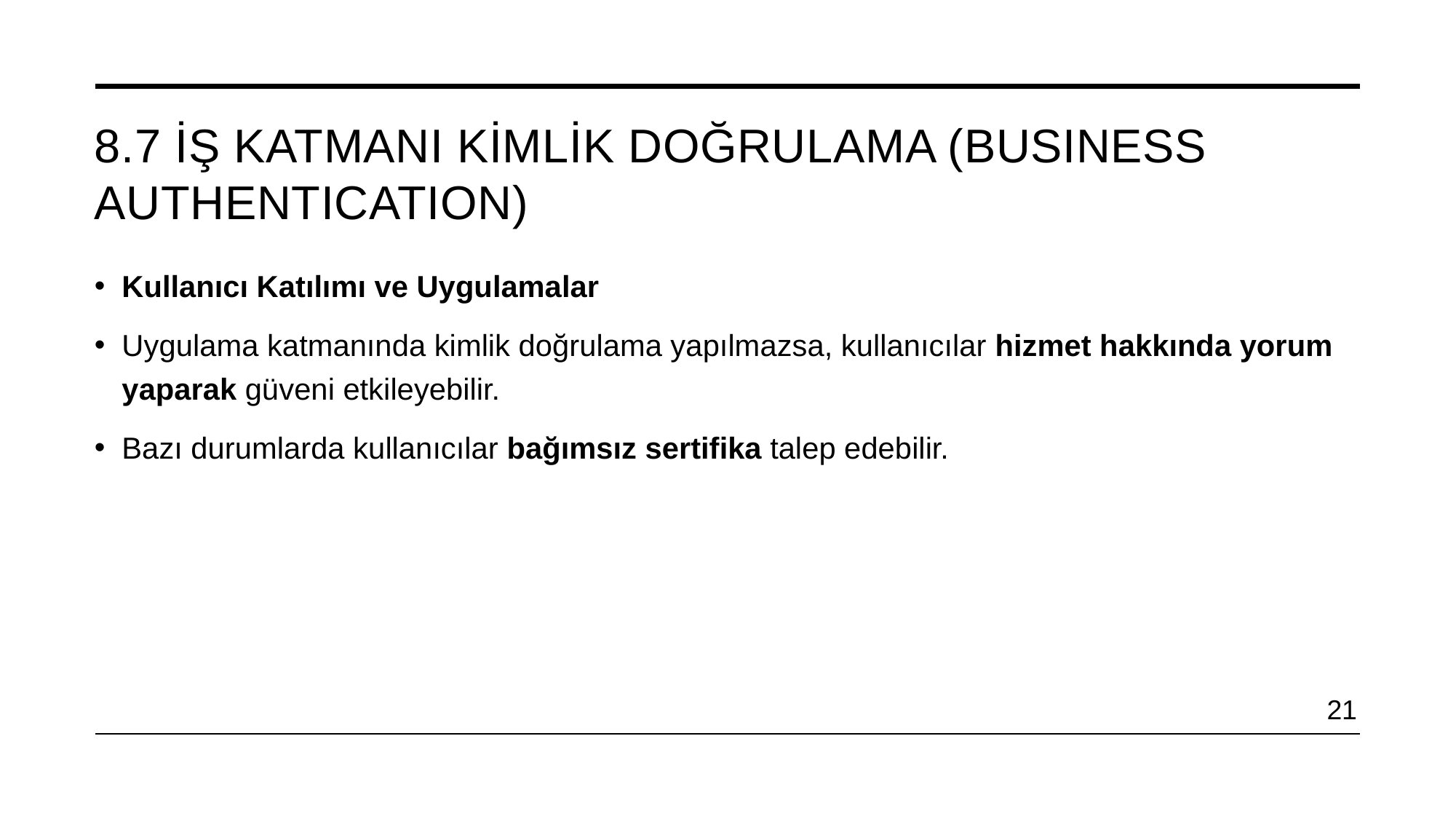

# 8.7 İş Katmanı Kimlik Doğrulama (BusIness AuthentIcatIon)
Kullanıcı Katılımı ve Uygulamalar
Uygulama katmanında kimlik doğrulama yapılmazsa, kullanıcılar hizmet hakkında yorum yaparak güveni etkileyebilir.
Bazı durumlarda kullanıcılar bağımsız sertifika talep edebilir.

21